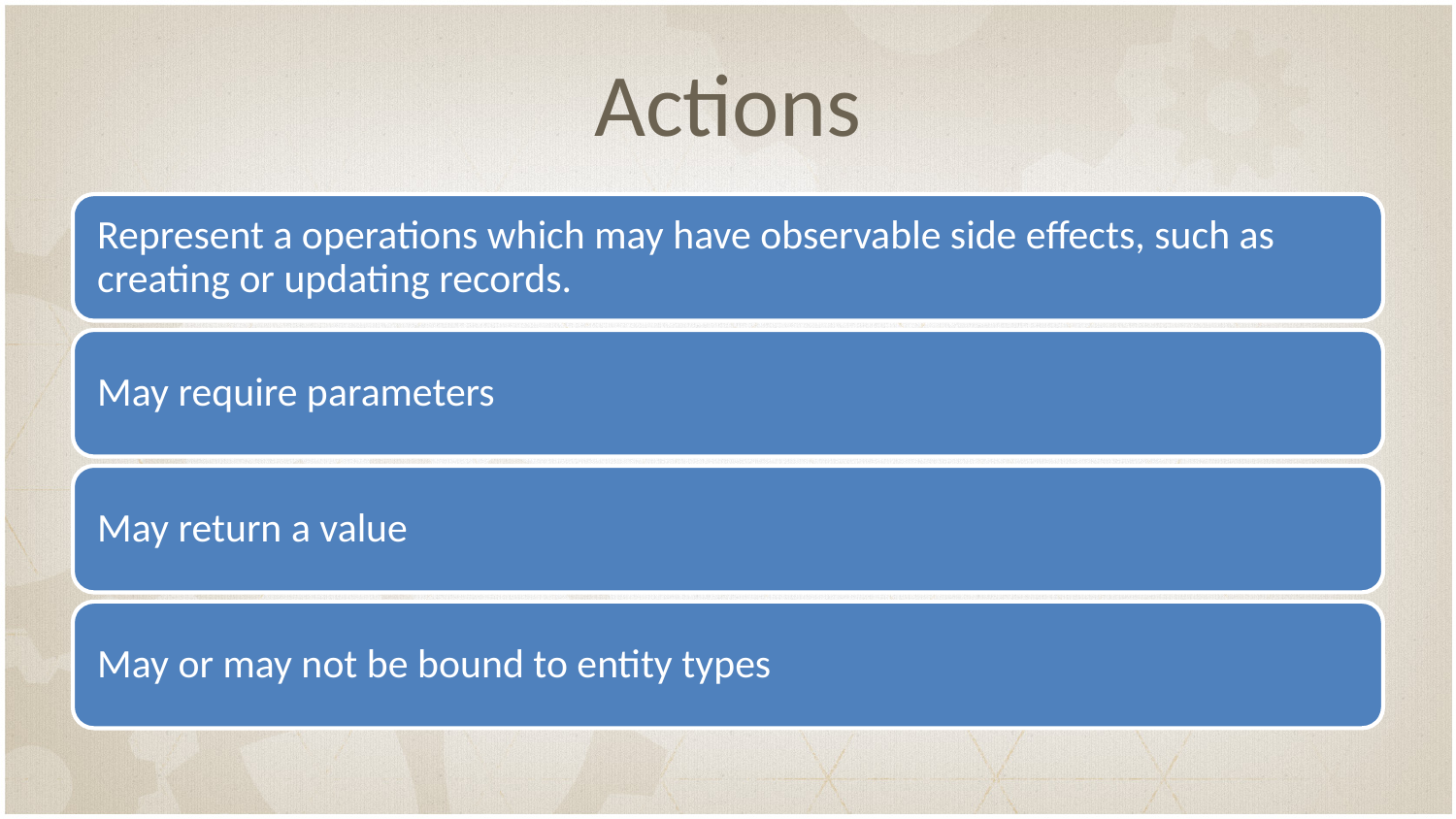

# Actions
Represent a operations which may have observable side effects, such as creating or updating records.
May require parameters
May return a value
May or may not be bound to entity types